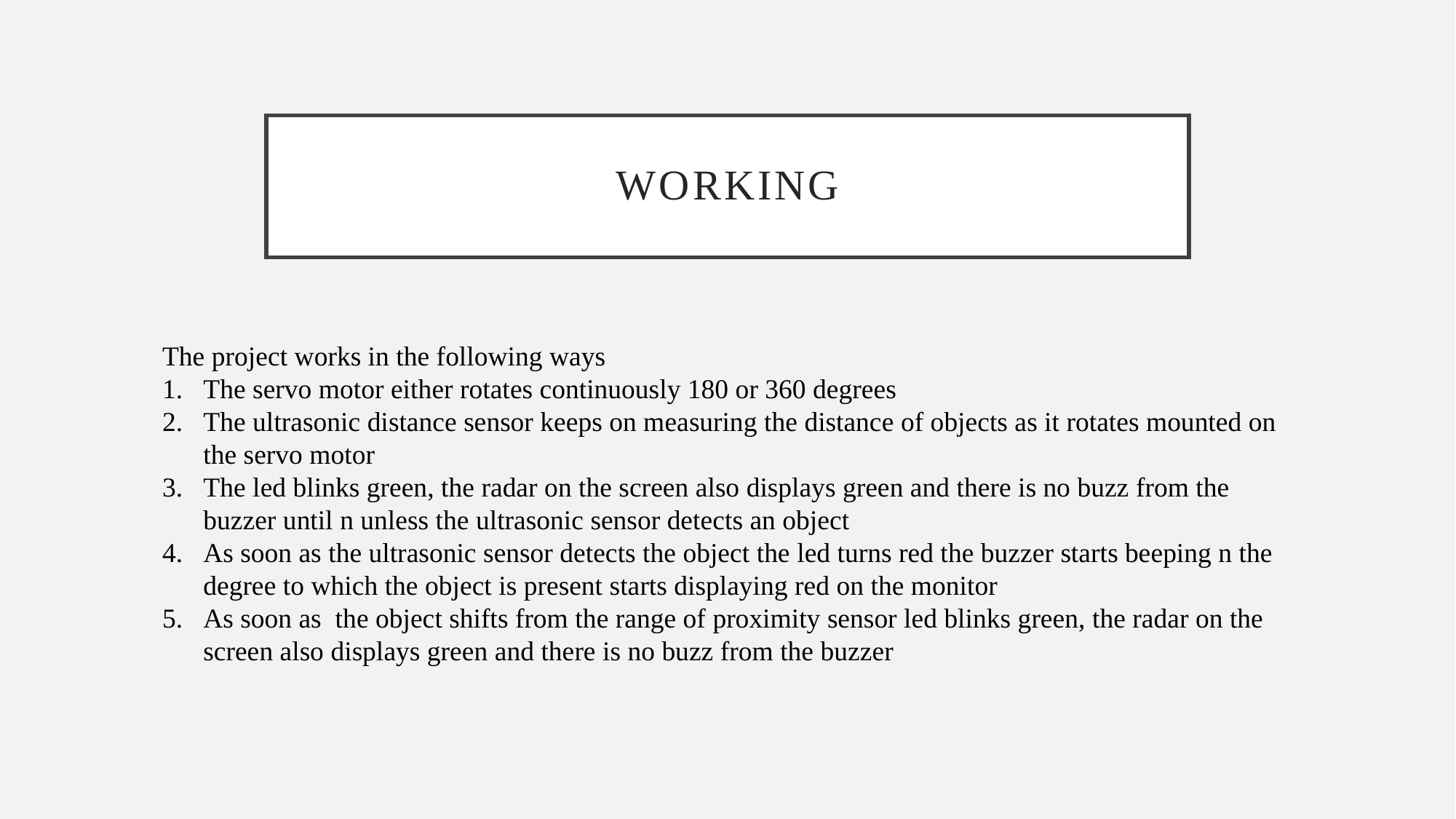

# working

The project works in the following ways
The servo motor either rotates continuously 180 or 360 degrees
The ultrasonic distance sensor keeps on measuring the distance of objects as it rotates mounted on the servo motor
The led blinks green, the radar on the screen also displays green and there is no buzz from the buzzer until n unless the ultrasonic sensor detects an object
As soon as the ultrasonic sensor detects the object the led turns red the buzzer starts beeping n the degree to which the object is present starts displaying red on the monitor
As soon as  the object shifts from the range of proximity sensor led blinks green, the radar on the screen also displays green and there is no buzz from the buzzer